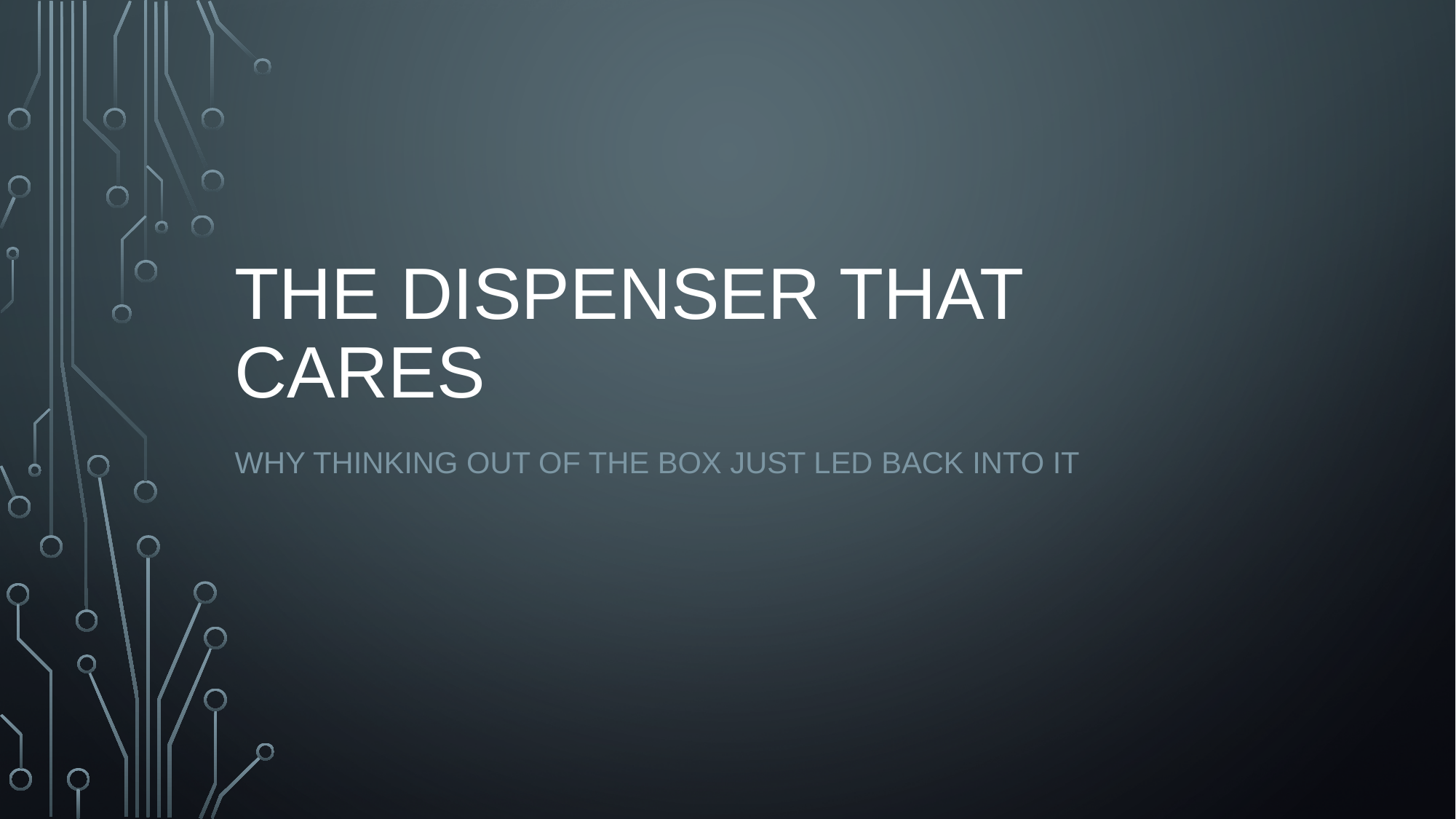

# The dispenser that cares
Why thinking out of the box just led back into it